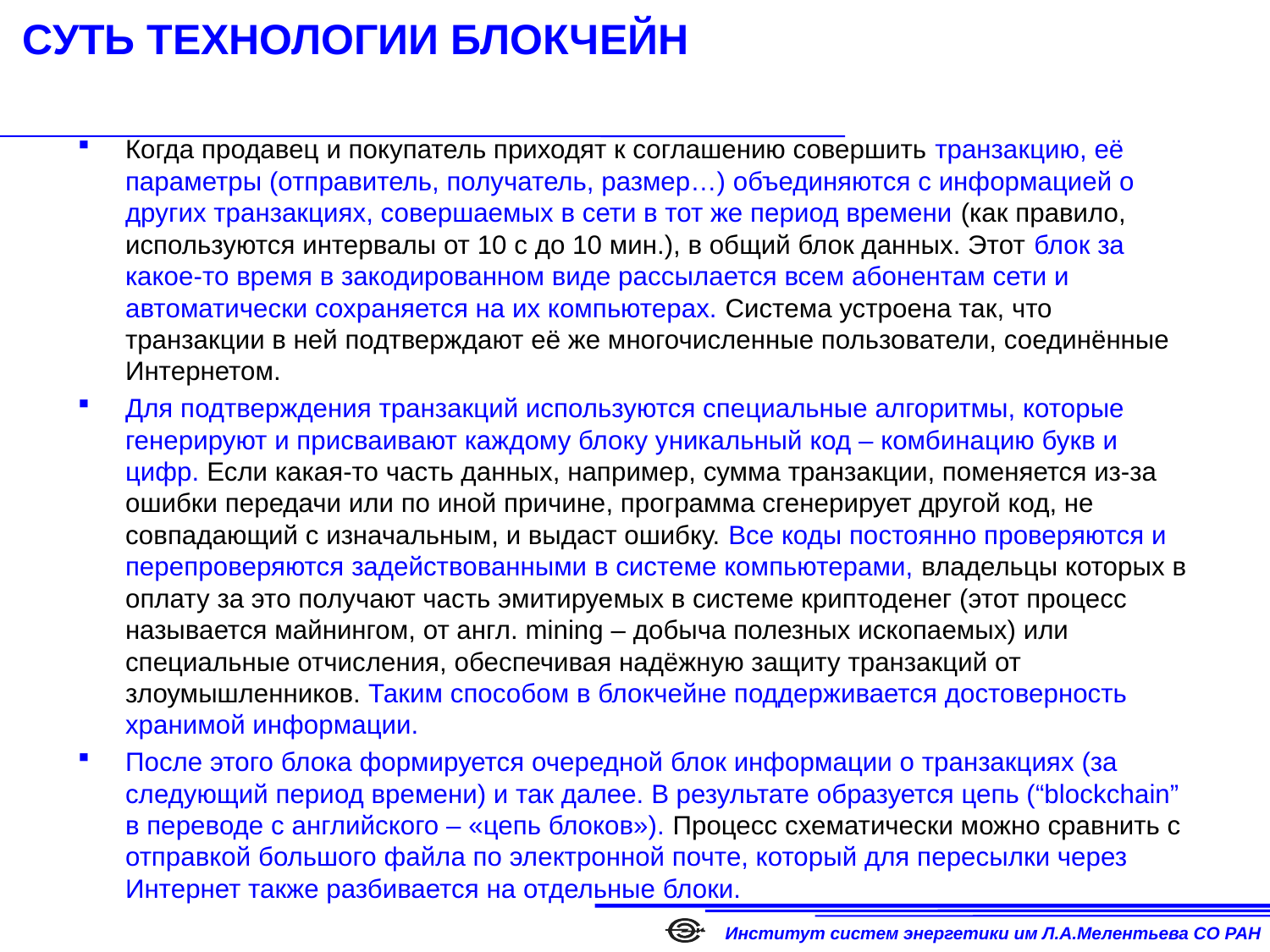

# СУТЬ ТЕХНОЛОГИИ БЛОКЧЕЙН
Когда продавец и покупатель приходят к соглашению совершить транзакцию, её параметры (отправитель, получатель, размер…) объединяются с информацией о других транзакциях, совершаемых в сети в тот же период времени (как правило, используются интервалы от 10 с до 10 мин.), в общий блок данных. Этот блок за какое-то время в закодированном виде рассылается всем абонентам сети и автоматически сохраняется на их компьютерах. Система устроена так, что транзакции в ней подтверждают её же многочисленные пользователи, соединённые Интернетом.
Для подтверждения транзакций используются специальные алгоритмы, которые генерируют и присваивают каждому блоку уникальный код – комбинацию букв и цифр. Если какая-то часть данных, например, сумма транзакции, поменяется из-за ошибки передачи или по иной причине, программа сгенерирует другой код, не совпадающий с изначальным, и выдаст ошибку. Все коды постоянно проверяются и перепроверяются задействованными в системе компьютерами, владельцы которых в оплату за это получают часть эмитируемых в системе криптоденег (этот процесс называется майнингом, от англ. mining – добыча полезных ископаемых) или специальные отчисления, обеспечивая надёжную защиту транзакций от злоумышленников. Таким способом в блокчейне поддерживается достоверность хранимой информации.
После этого блока формируется очередной блок информации о транзакциях (за следующий период времени) и так далее. В результате образуется цепь (“blockchain” в переводе с английского – «цепь блоков»). Процесс схематически можно сравнить с отправкой большого файла по электронной почте, который для пересылки через Интернет также разбивается на отдельные блоки.